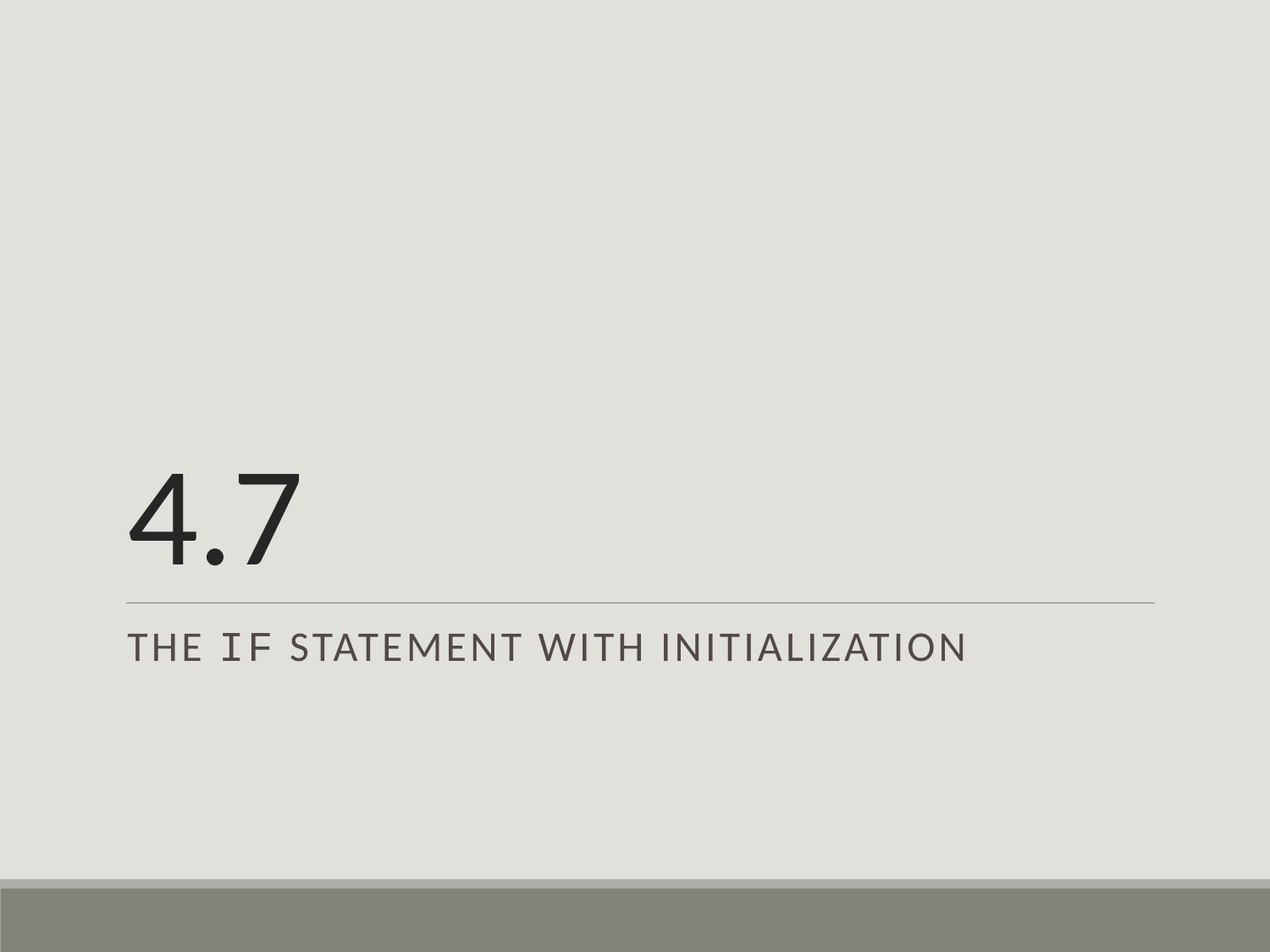

# 4.7
The if Statement with Initialization